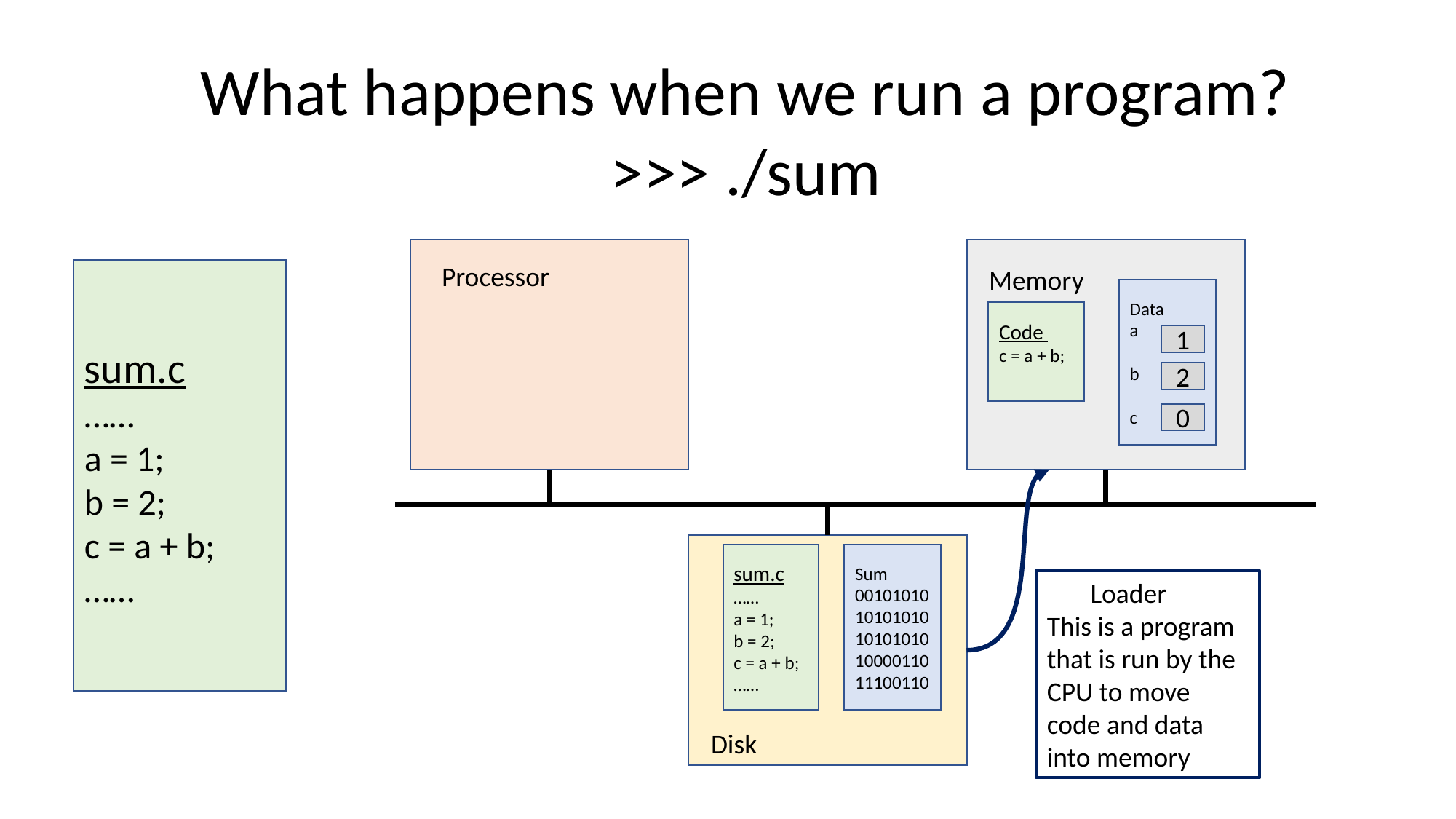

What happens when we run a program?
>>> ./sum

Processor
Memory
sum.c
……
a = 1;
b = 2;
c = a + b;
……
Data
a

b

c
Code
c = a + b;

1
2
0

sum.c
……
a = 1;
b = 2;
c = a + b;
……
Sum
0010101010101010101010101000011011100110
       Loader
This is a program that is run by the CPU to move code and data into memory
Disk